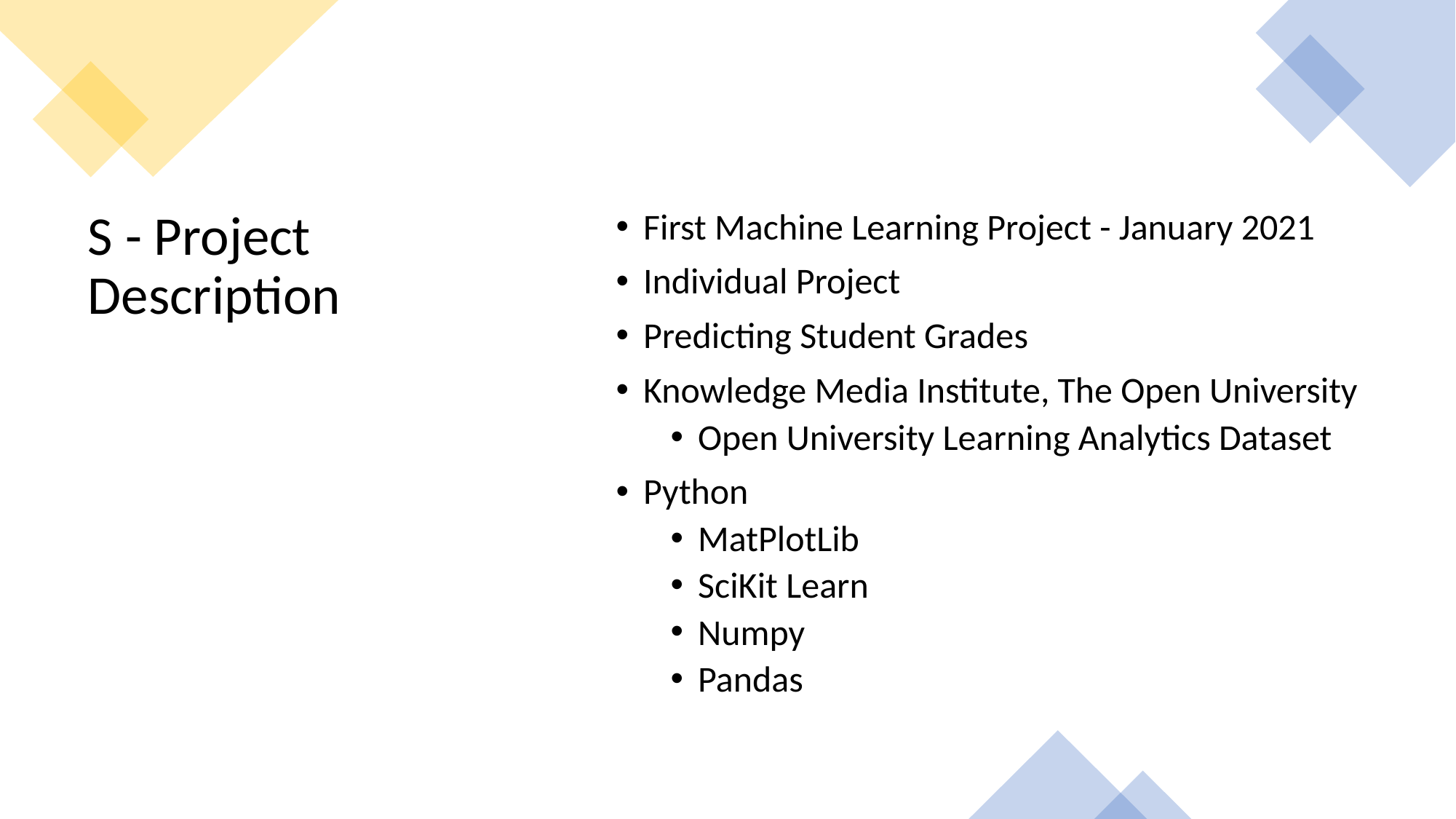

First Machine Learning Project - January 2021
Individual Project
Predicting Student Grades
Knowledge Media Institute, The Open University
Open University Learning Analytics Dataset
Python
MatPlotLib
SciKit Learn
Numpy
Pandas
# S - Project Description